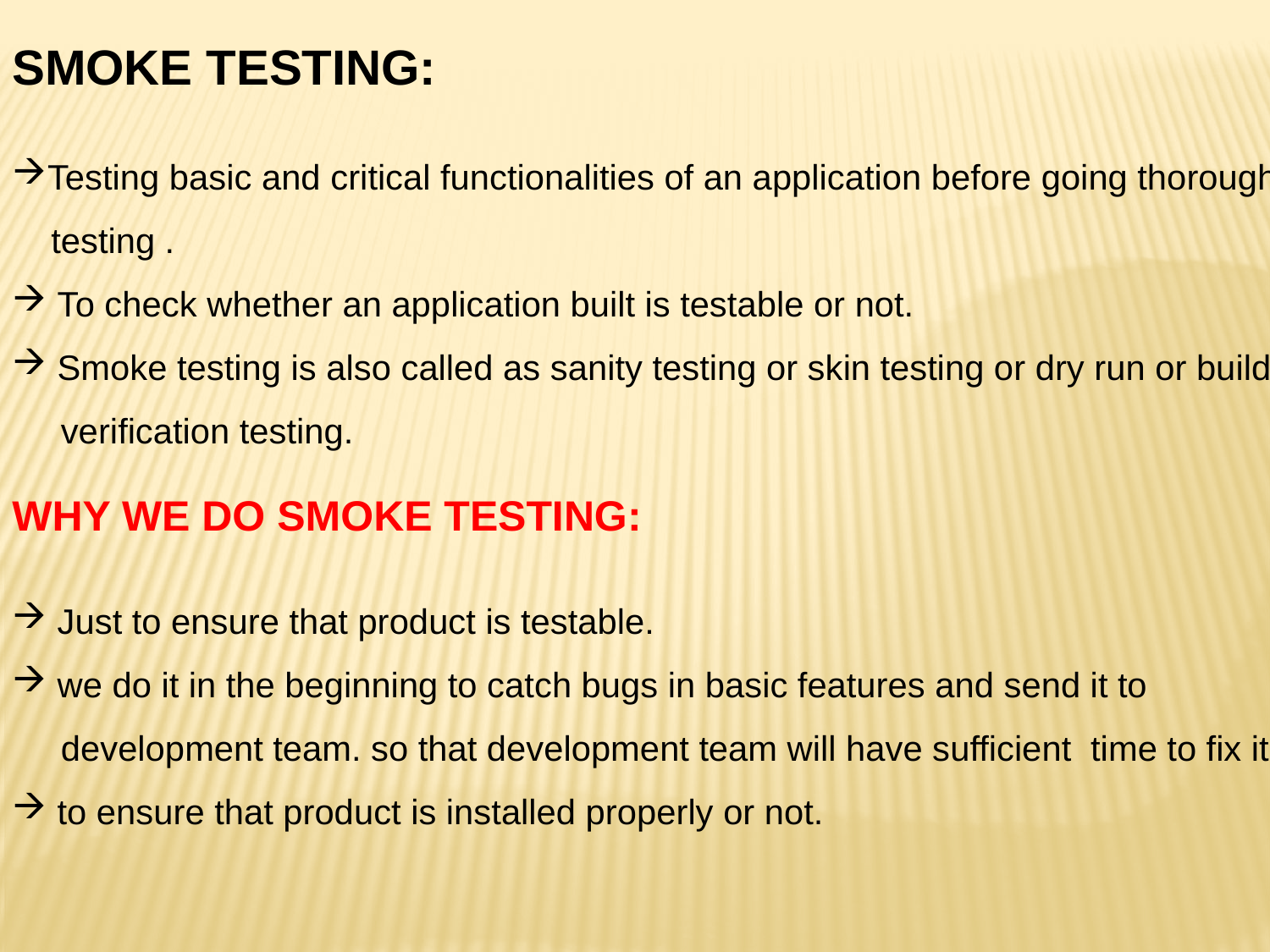

SMOKE TESTING:

Testing basic and critical functionalities of an application before going thorough
    testing .
 To check whether an application built is testable or not.
 Smoke testing is also called as sanity testing or skin testing or dry run or build
     verification testing.

WHY WE DO SMOKE TESTING:

 Just to ensure that product is testable.
 we do it in the beginning to catch bugs in basic features and send it to
     development team. so that development team will have sufficient  time to fix it.
 to ensure that product is installed properly or not.